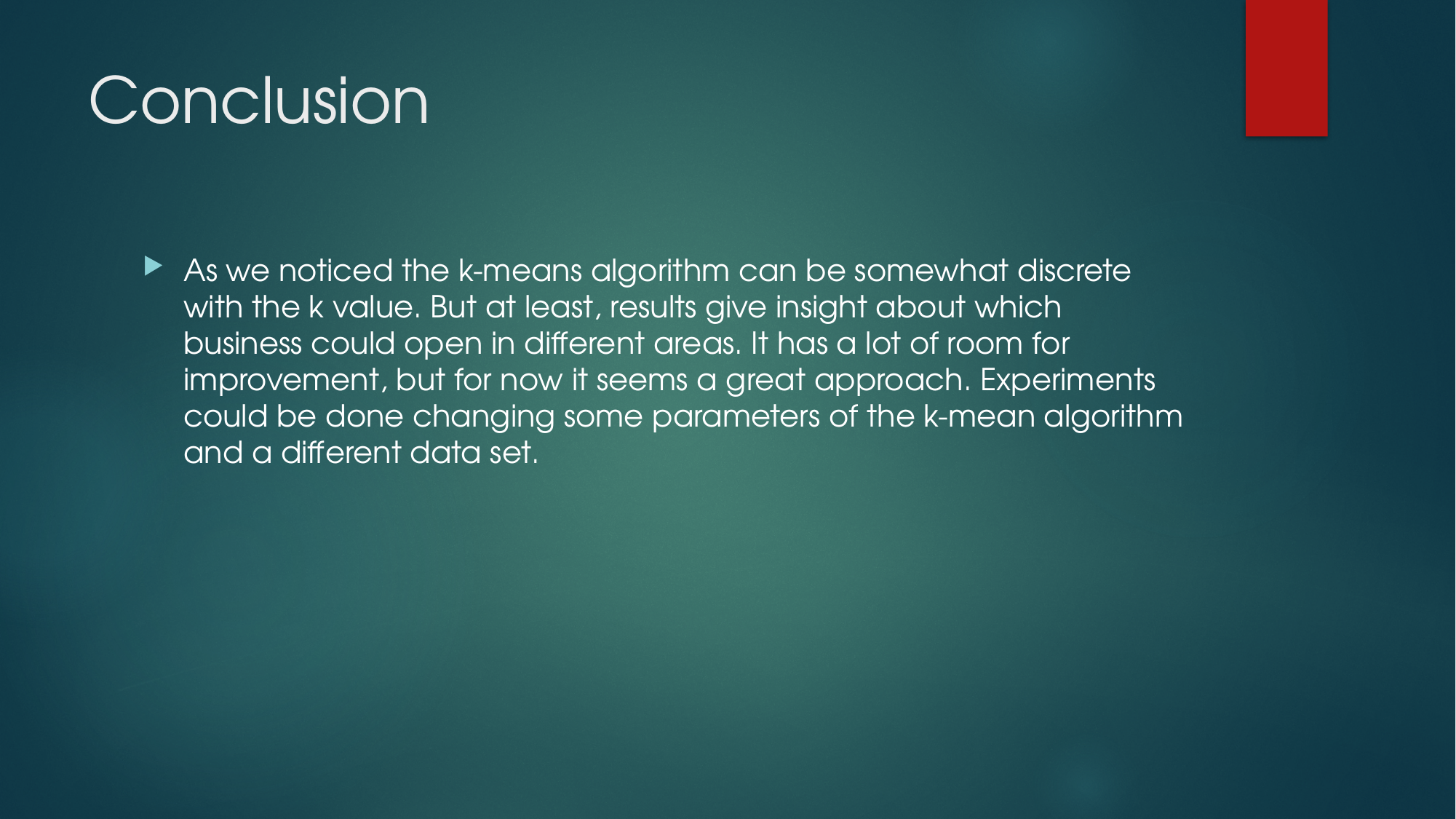

# Conclusion
As we noticed the k-means algorithm can be somewhat discrete with the k value. But at least, results give insight about which business could open in different areas. It has a lot of room for improvement, but for now it seems a great approach. Experiments could be done changing some parameters of the k-mean algorithm and a different data set.